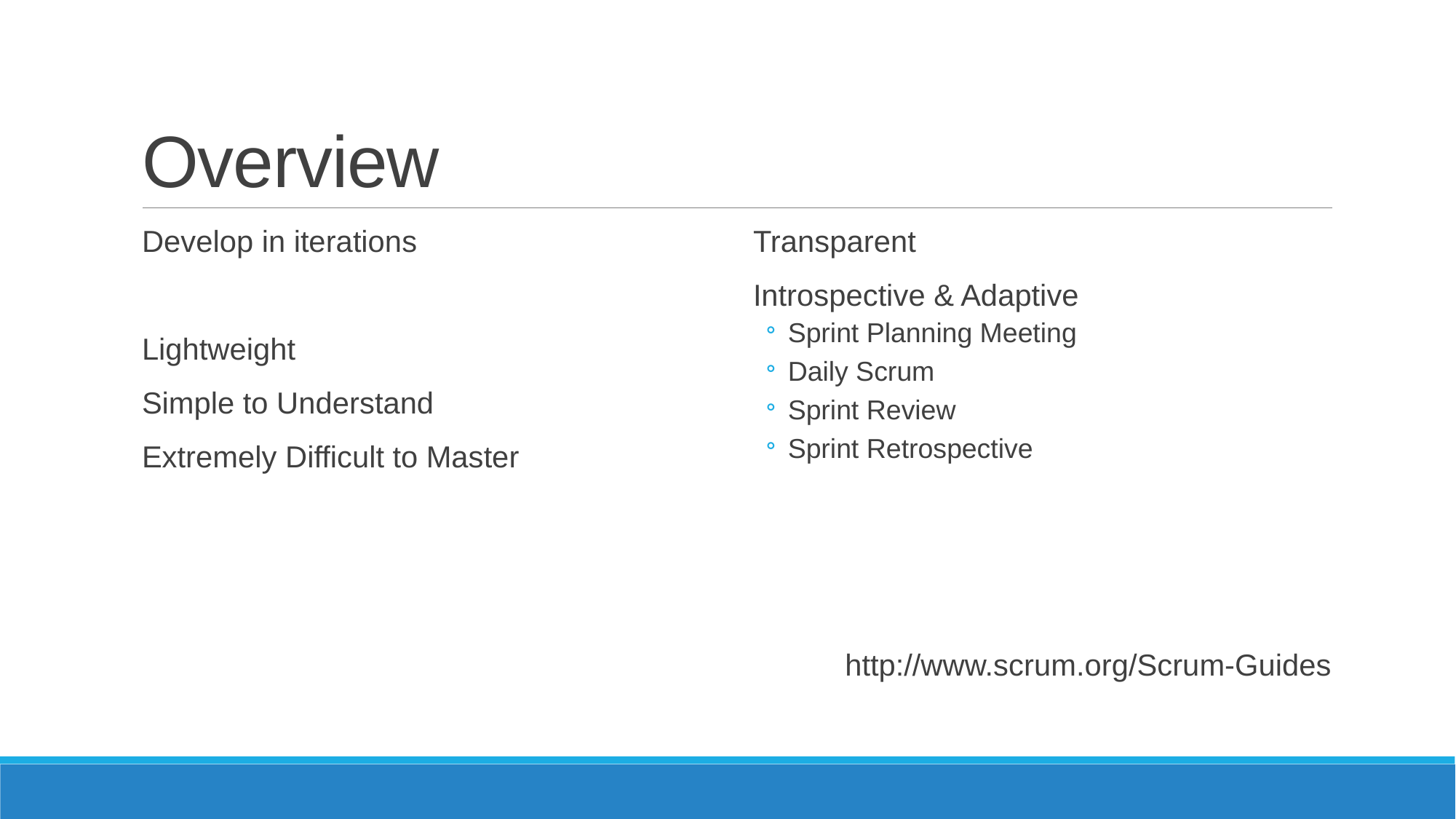

# Overview
Develop in iterations

Lightweight
Simple to Understand
Extremely Difficult to Master

Transparent
Introspective & Adaptive
Sprint Planning Meeting
Daily Scrum
Sprint Review
Sprint Retrospective

http://www.scrum.org/Scrum-Guides